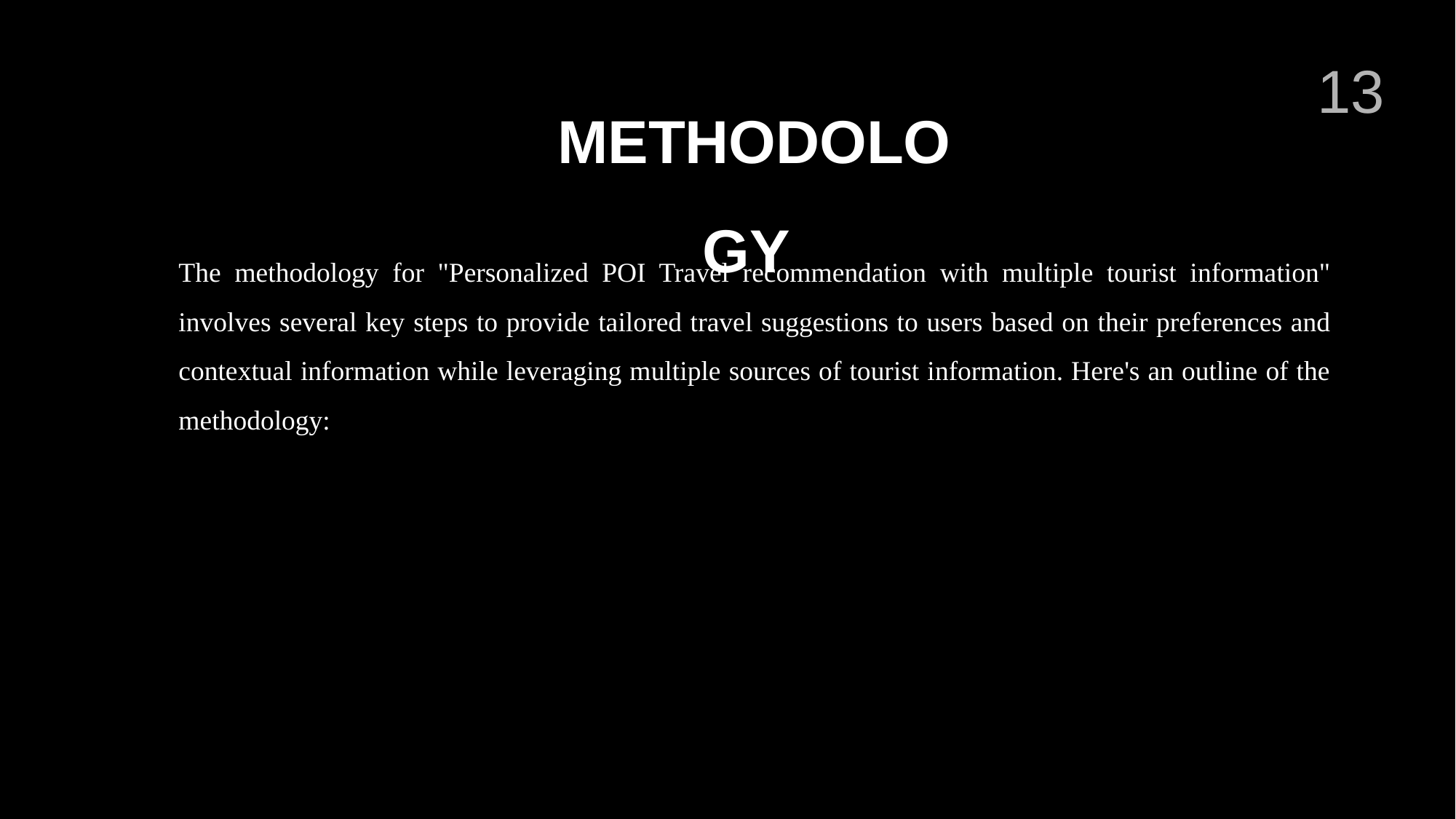

13
METHODOLOGY
The methodology for "Personalized POI Travel recommendation with multiple tourist information" involves several key steps to provide tailored travel suggestions to users based on their preferences and contextual information while leveraging multiple sources of tourist information. Here's an outline of the methodology: